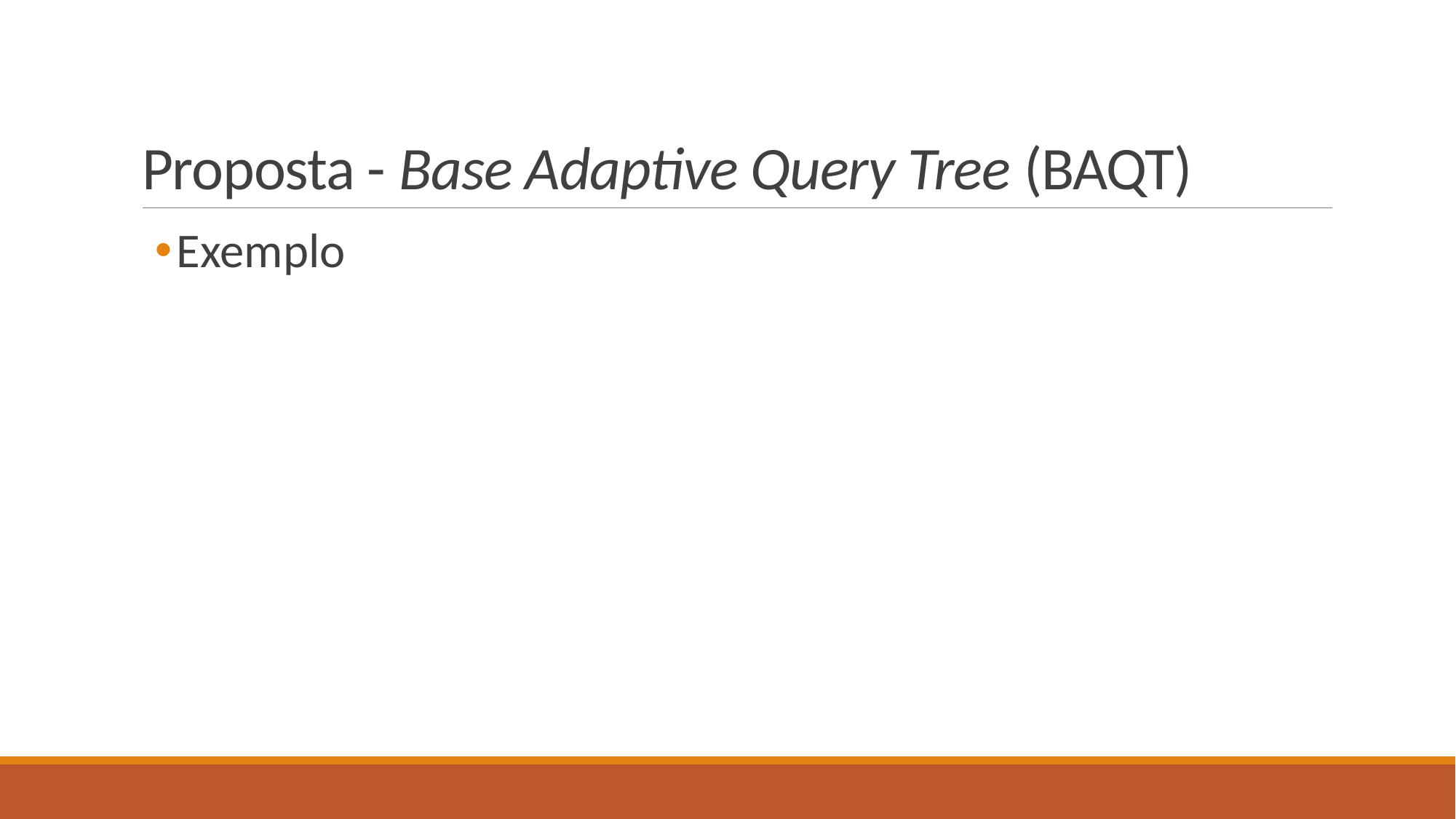

# Proposta - Base Adaptive Query Tree (BAQT)
Exemplo